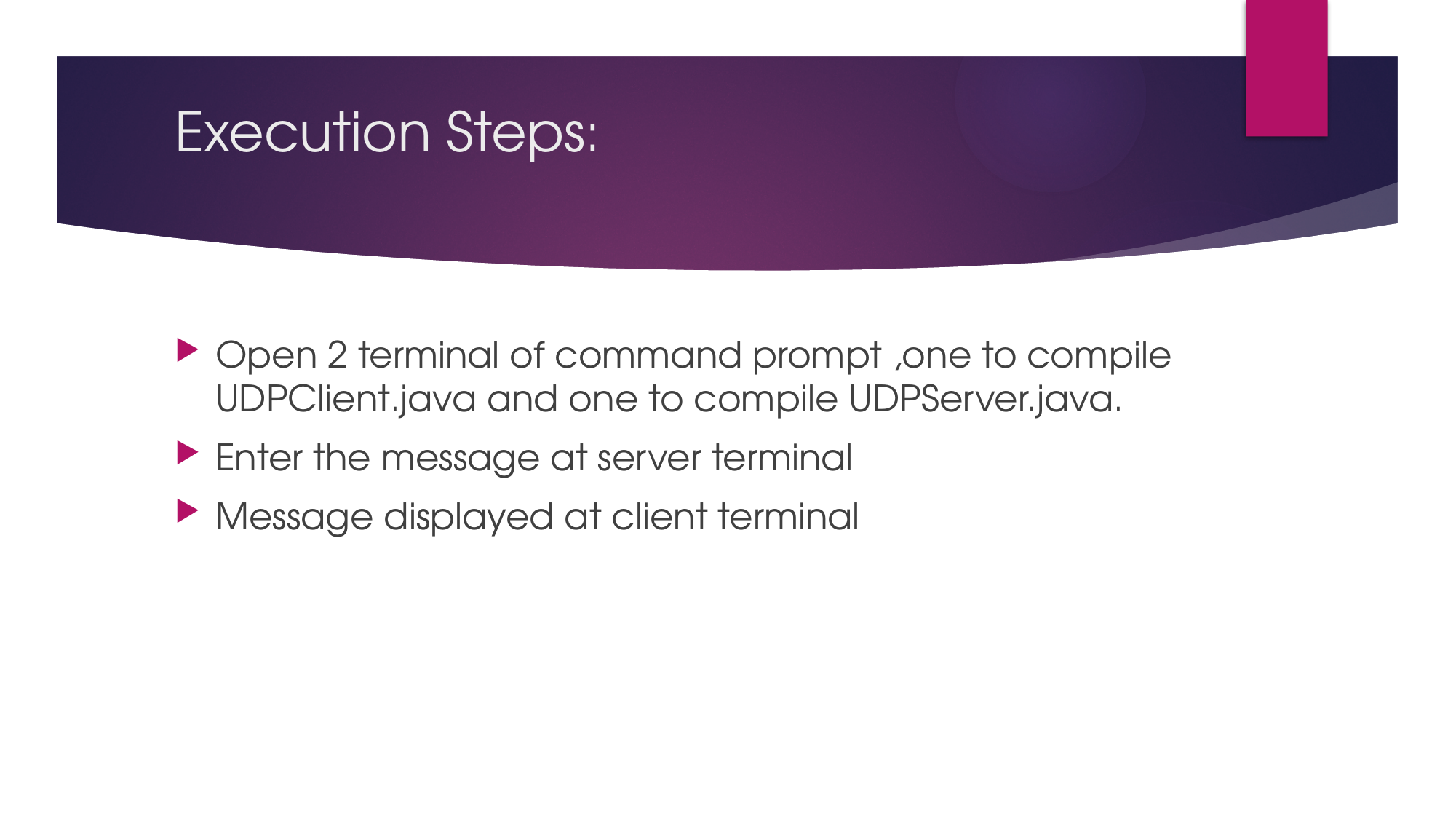

# Execution Steps:
Open 2 terminal of command prompt ,one to compile UDPClient.java and one to compile UDPServer.java.
Enter the message at server terminal
Message displayed at client terminal